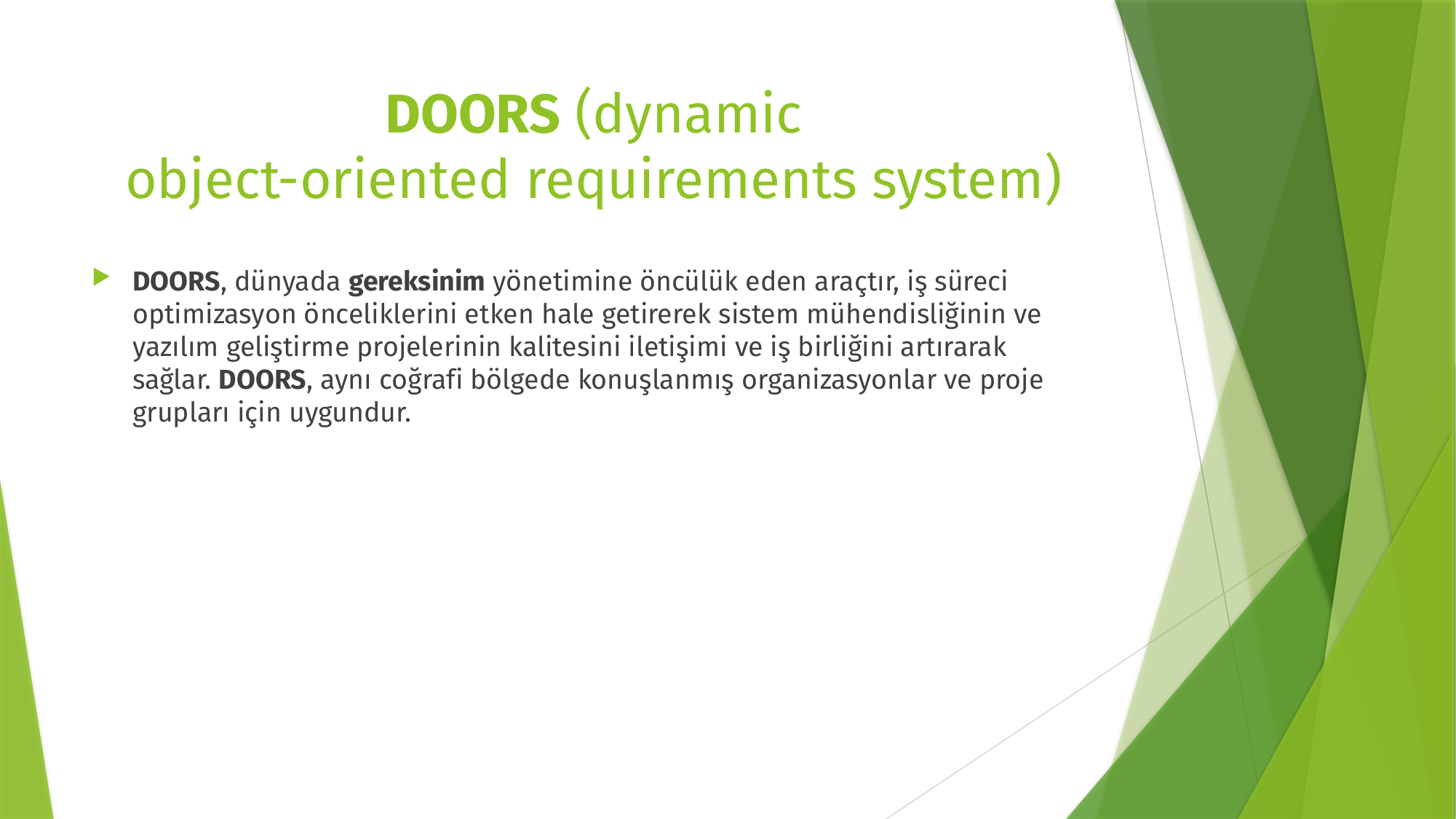

# DOORS (dynamic object-oriented requirements system)
DOORS, dünyada gereksinim yönetimine öncülük eden araçtır, iş süreci optimizasyon önceliklerini etken hale getirerek sistem mühendisliğinin ve yazılım geliştirme projelerinin kalitesini iletişimi ve iş birliğini artırarak sağlar. DOORS, aynı coğrafi bölgede konuşlanmış organizasyonlar ve proje grupları için uygundur.